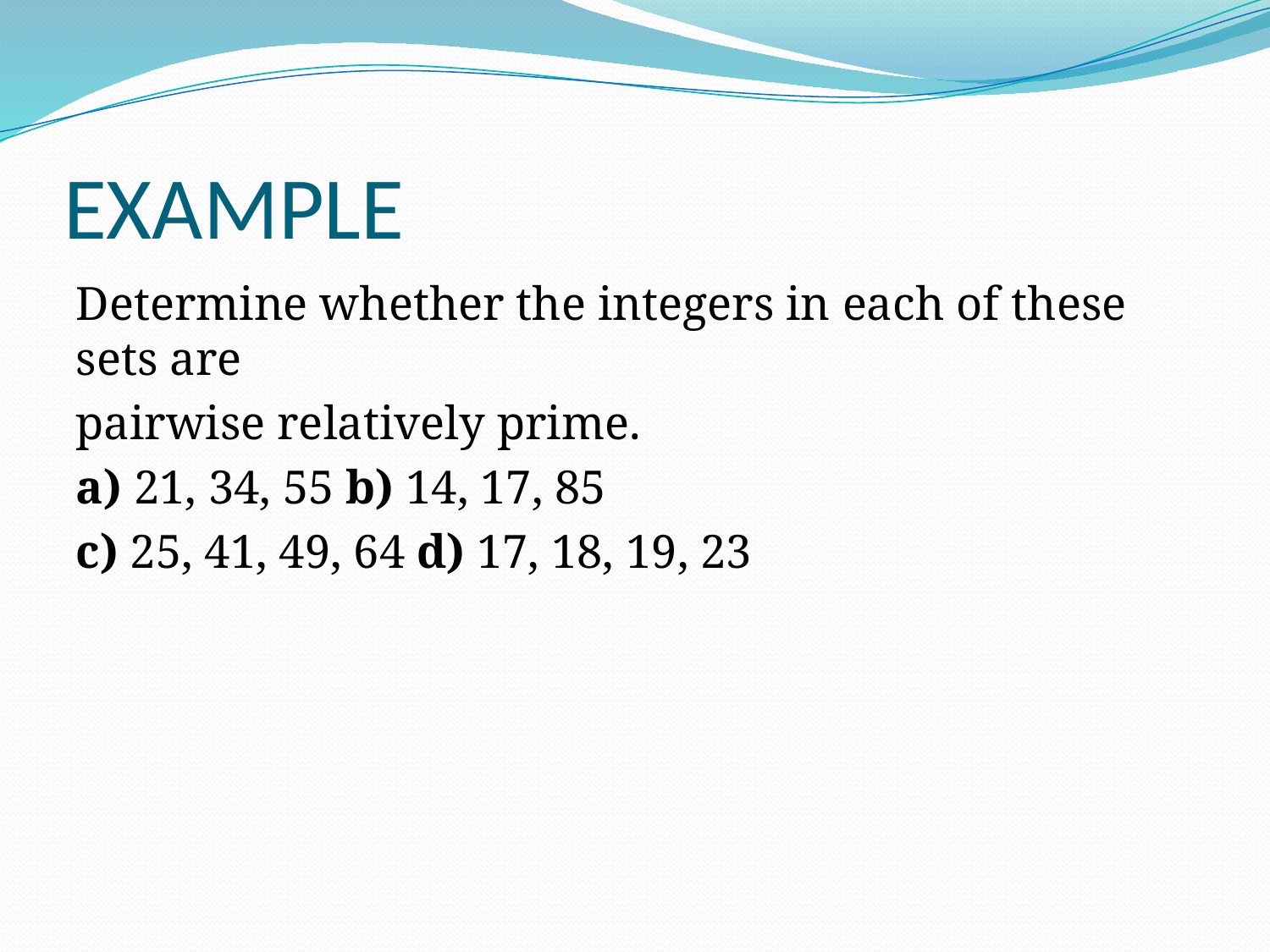

# EXAMPLE
Determine whether the integers in each of these sets are
pairwise relatively prime.
a) 21, 34, 55 b) 14, 17, 85
c) 25, 41, 49, 64 d) 17, 18, 19, 23